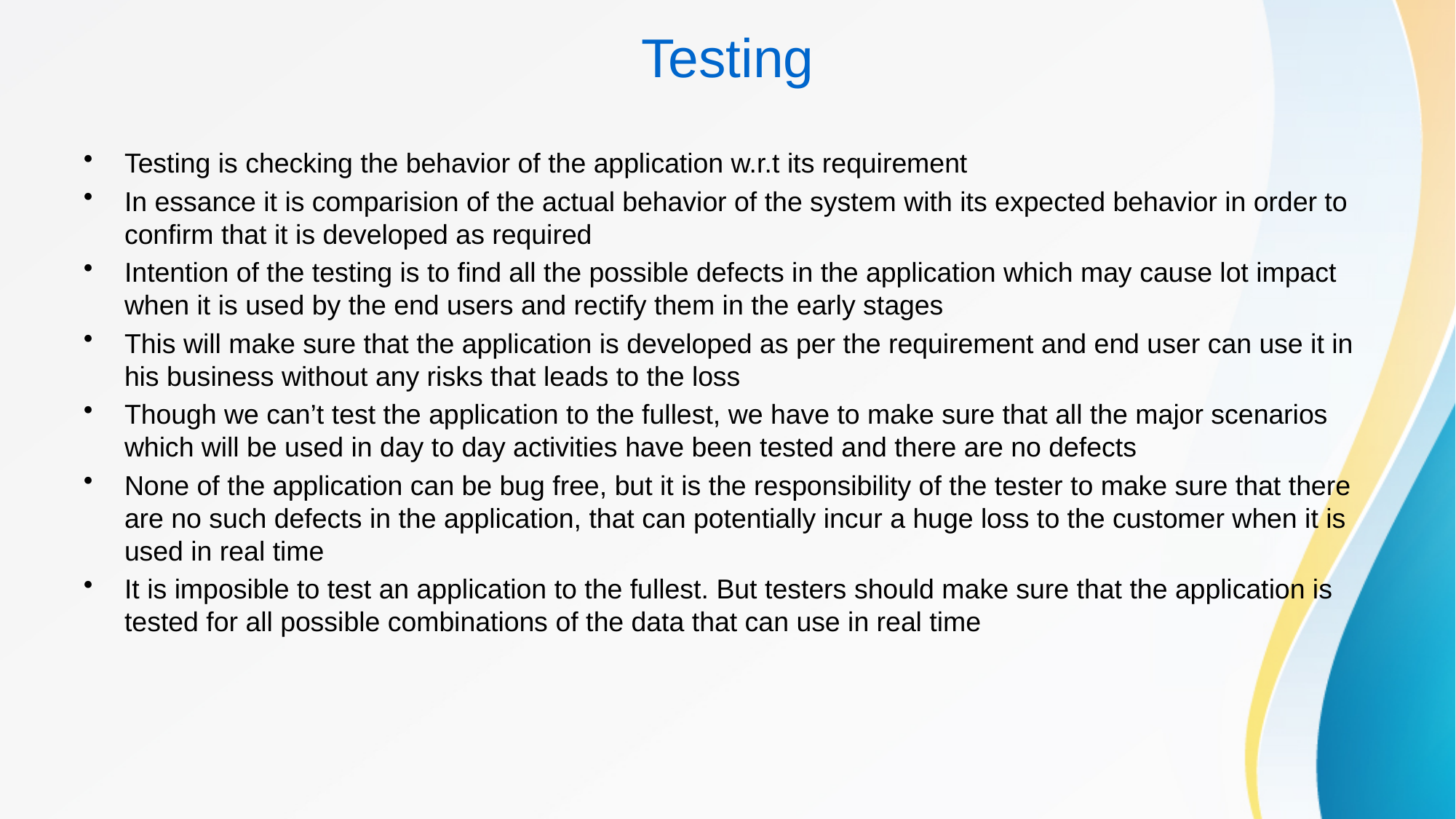

# Testing
Testing is checking the behavior of the application w.r.t its requirement
In essance it is comparision of the actual behavior of the system with its expected behavior in order to confirm that it is developed as required
Intention of the testing is to find all the possible defects in the application which may cause lot impact when it is used by the end users and rectify them in the early stages
This will make sure that the application is developed as per the requirement and end user can use it in his business without any risks that leads to the loss
Though we can’t test the application to the fullest, we have to make sure that all the major scenarios which will be used in day to day activities have been tested and there are no defects
None of the application can be bug free, but it is the responsibility of the tester to make sure that there are no such defects in the application, that can potentially incur a huge loss to the customer when it is used in real time
It is imposible to test an application to the fullest. But testers should make sure that the application is tested for all possible combinations of the data that can use in real time